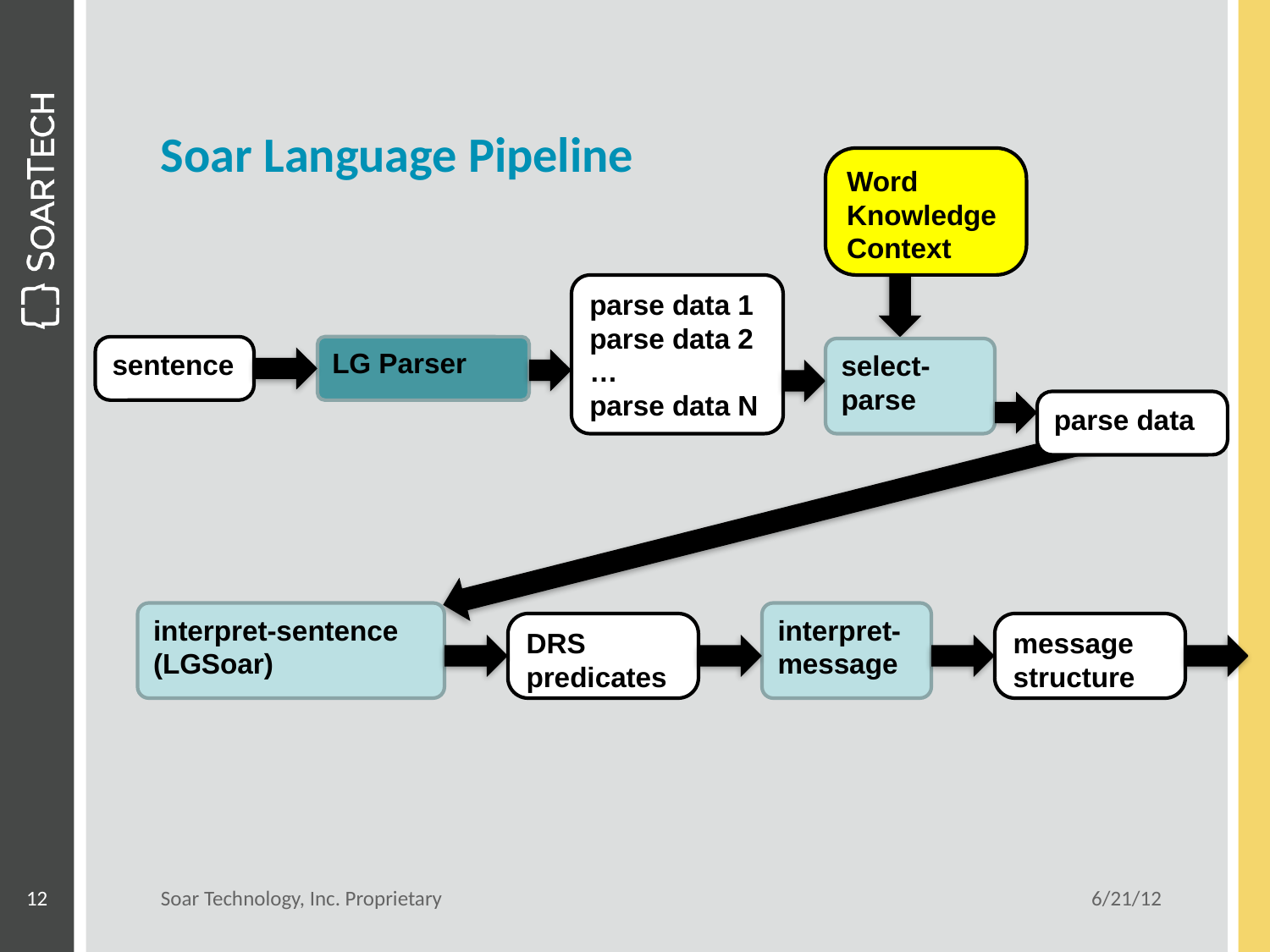

# Soar Language Pipeline
Word Knowledge
Context

parse data 1
parse data 2
…
parse data N
sentence
LG Parser
select-parse

parse data

interpret-sentence (LGSoar)
interpret-message
DRS predicates
message structure

12
Soar Technology, Inc. Proprietary
6/21/12